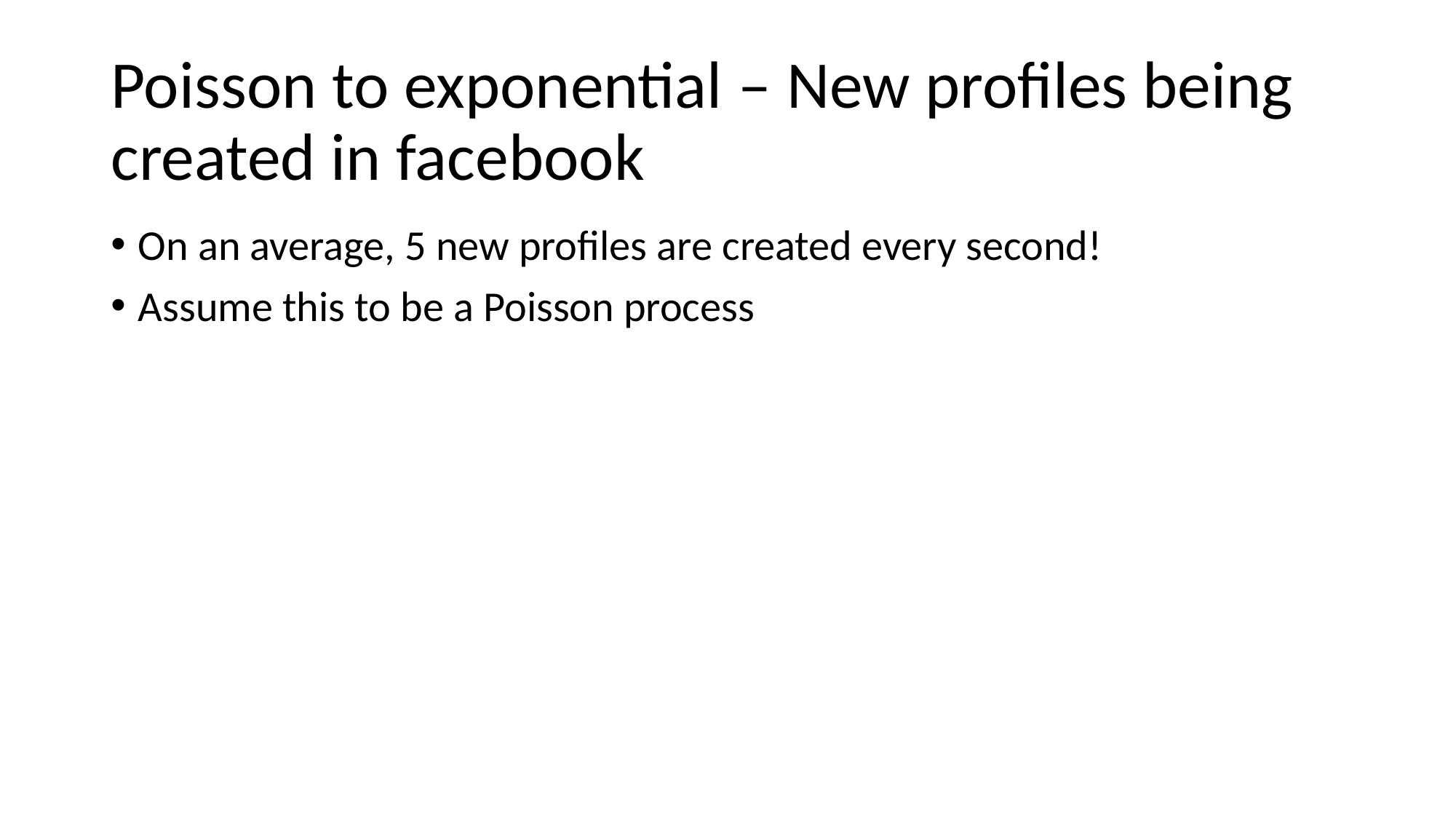

# Poisson to exponential – New profiles being created in facebook
On an average, 5 new profiles are created every second!
Assume this to be a Poisson process